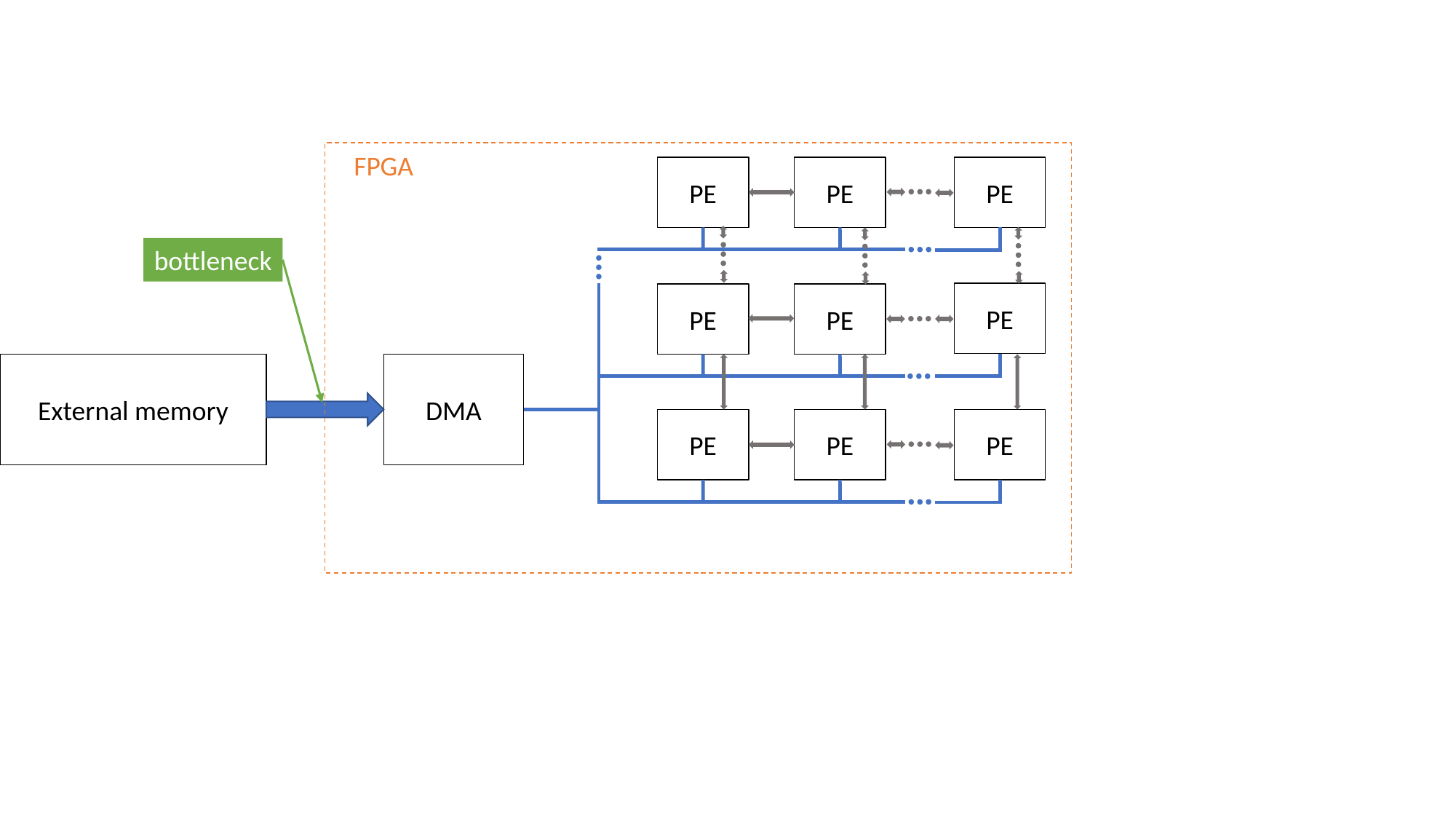

FPGA
PE
PE
PE

bottleneck

PE
PE
PE

External memory
DMA

PE
PE
PE